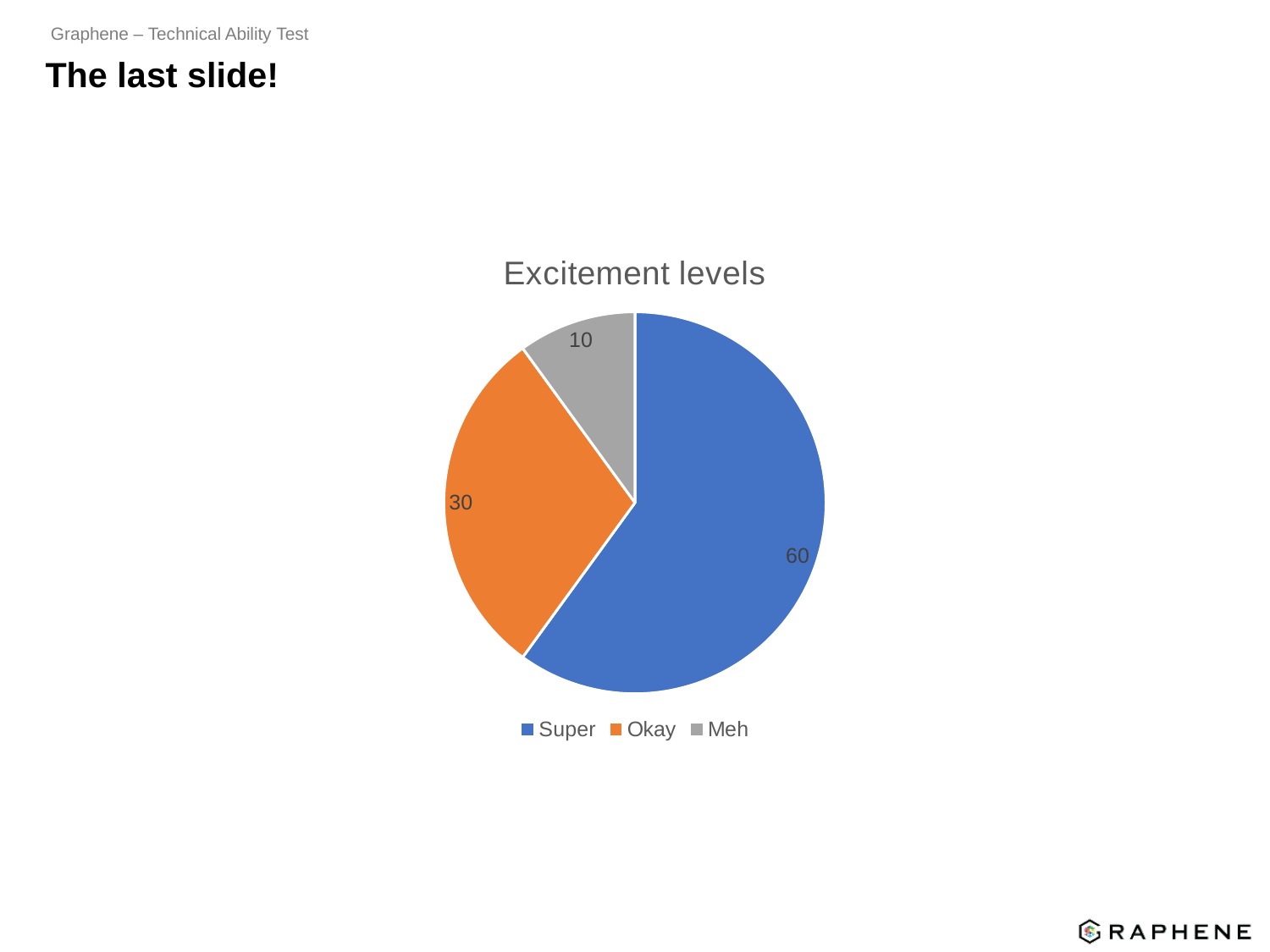

# The last slide!

### Chart:

| Category | Excitement levels |
|---|---|
| Super | 60.0 |
| Okay | 30.0 |
| Meh | 10.0 |